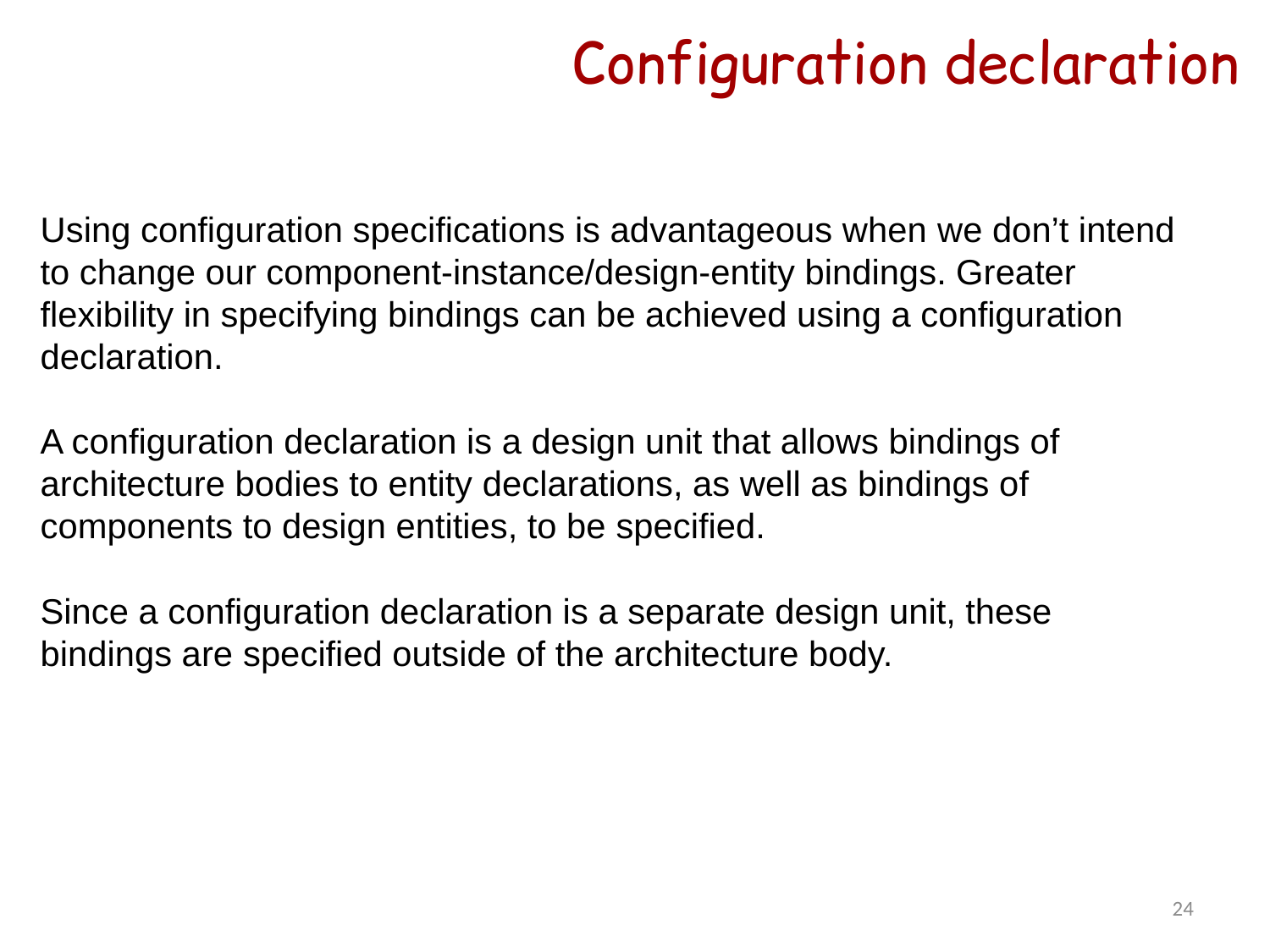

# Configuration declaration
Using configuration specifications is advantageous when we don’t intend to change our component-instance/design-entity bindings. Greater flexibility in specifying bindings can be achieved using a configuration declaration.

A configuration declaration is a design unit that allows bindings of architecture bodies to entity declarations, as well as bindings of components to design entities, to be specified.

Since a configuration declaration is a separate design unit, these bindings are specified outside of the architecture body.

24